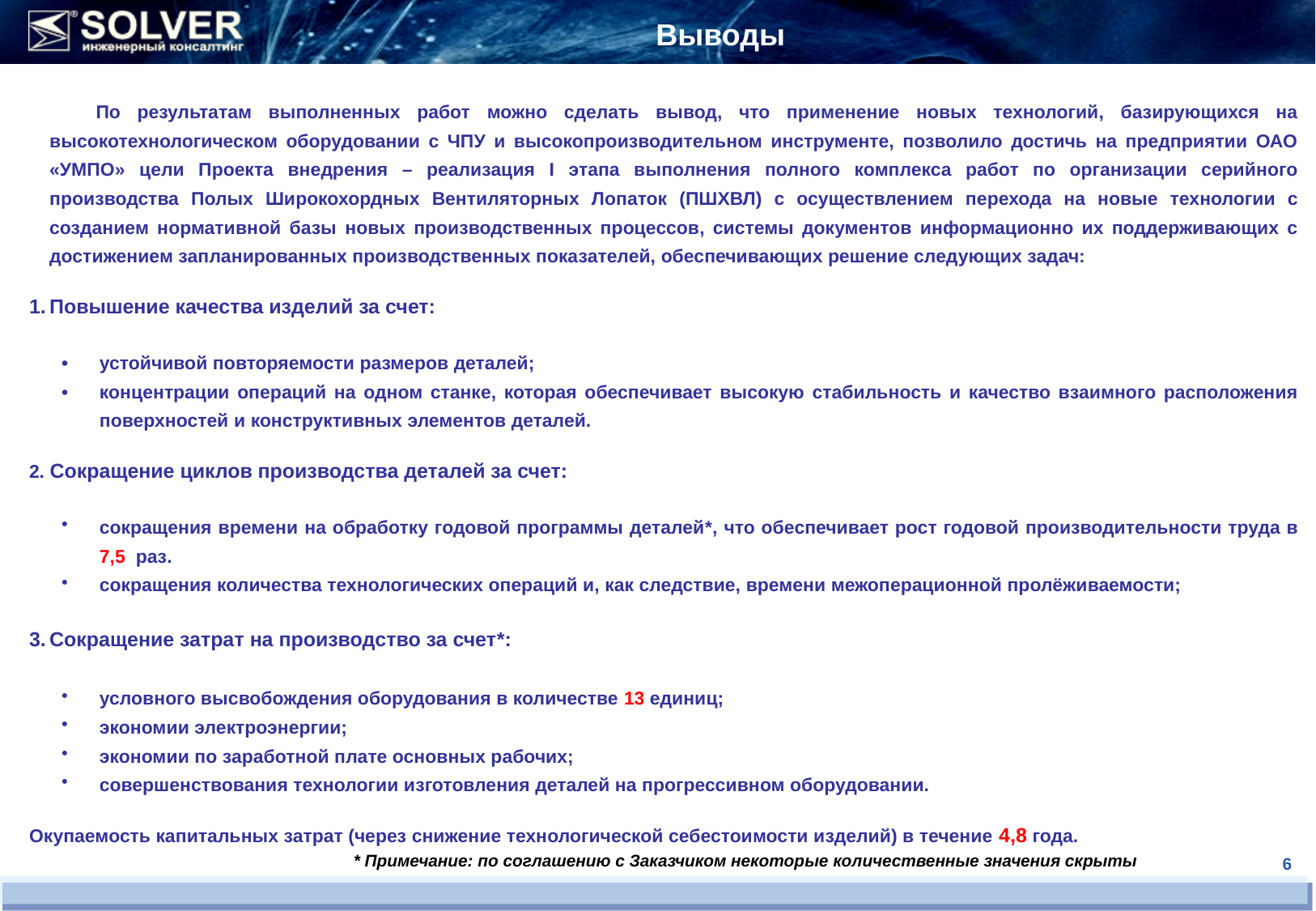

Выводы
    По результатам выполненных работ можно сделать вывод, что применение новых технологий, базирующихся на высокотехнологическом оборудовании с ЧПУ и высокопроизводительном инструменте, позволило достичь на предприятии ОАО «УМПО» цели Проекта внедрения – реализация I этапа выполнения полного комплекса работ по организации серийного производства Полых Широкохордных Вентиляторных Лопаток (ПШХВЛ) с осуществлением перехода на новые технологии с созданием нормативной базы новых производственных процессов, системы документов информационно их поддерживающих с достижением запланированных производственных показателей, обеспечивающих решение следующих задач:

Повышение качества изделий за счет:

•	устойчивой повторяемости размеров деталей;
•	концентрации операций на одном станке, которая обеспечивает высокую стабильность и качество взаимного расположения поверхностей и конструктивных элементов деталей.

2. Сокращение циклов производства деталей за счет:

сокращения времени на обработку годовой программы деталей*, что обеспечивает рост годовой производительности труда в 7,5  раз.
сокращения количества технологических операций и, как следствие, времени межоперационной пролёживаемости;

3.	Сокращение затрат на производство за счет*:

условного высвобождения оборудования в количестве 13 единиц;
экономии электроэнергии;
экономии по заработной плате основных рабочих;
совершенствования технологии изготовления деталей на прогрессивном оборудовании.

Окупаемость капитальных затрат (через снижение технологической себестоимости изделий) в течение 4,8 года.
* Примечание: по соглашению с Заказчиком некоторые количественные значения скрыты
6